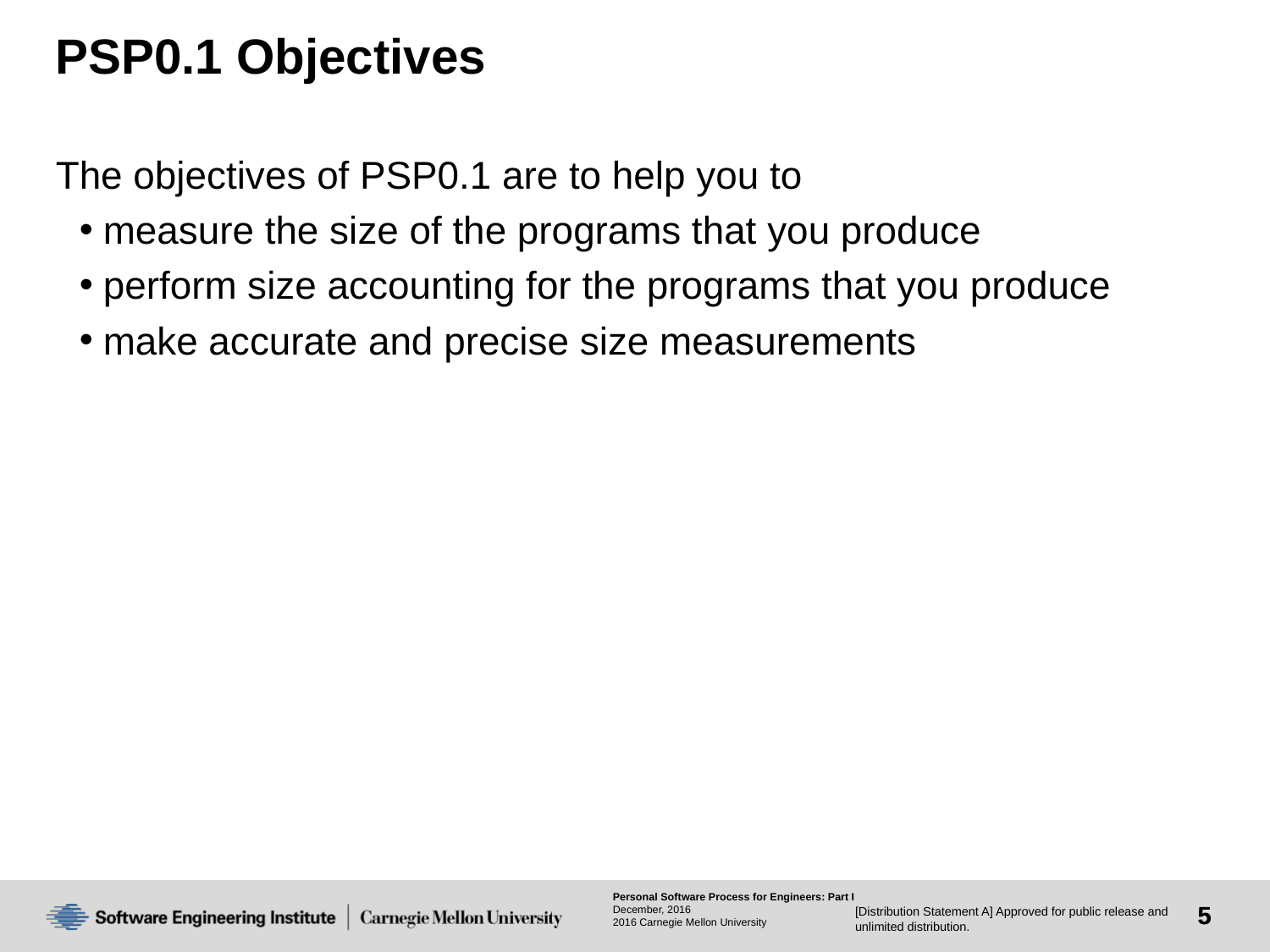

# PSP0.1 Objectives
The objectives of PSP0.1 are to help you to
measure the size of the programs that you produce
perform size accounting for the programs that you produce
make accurate and precise size measurements